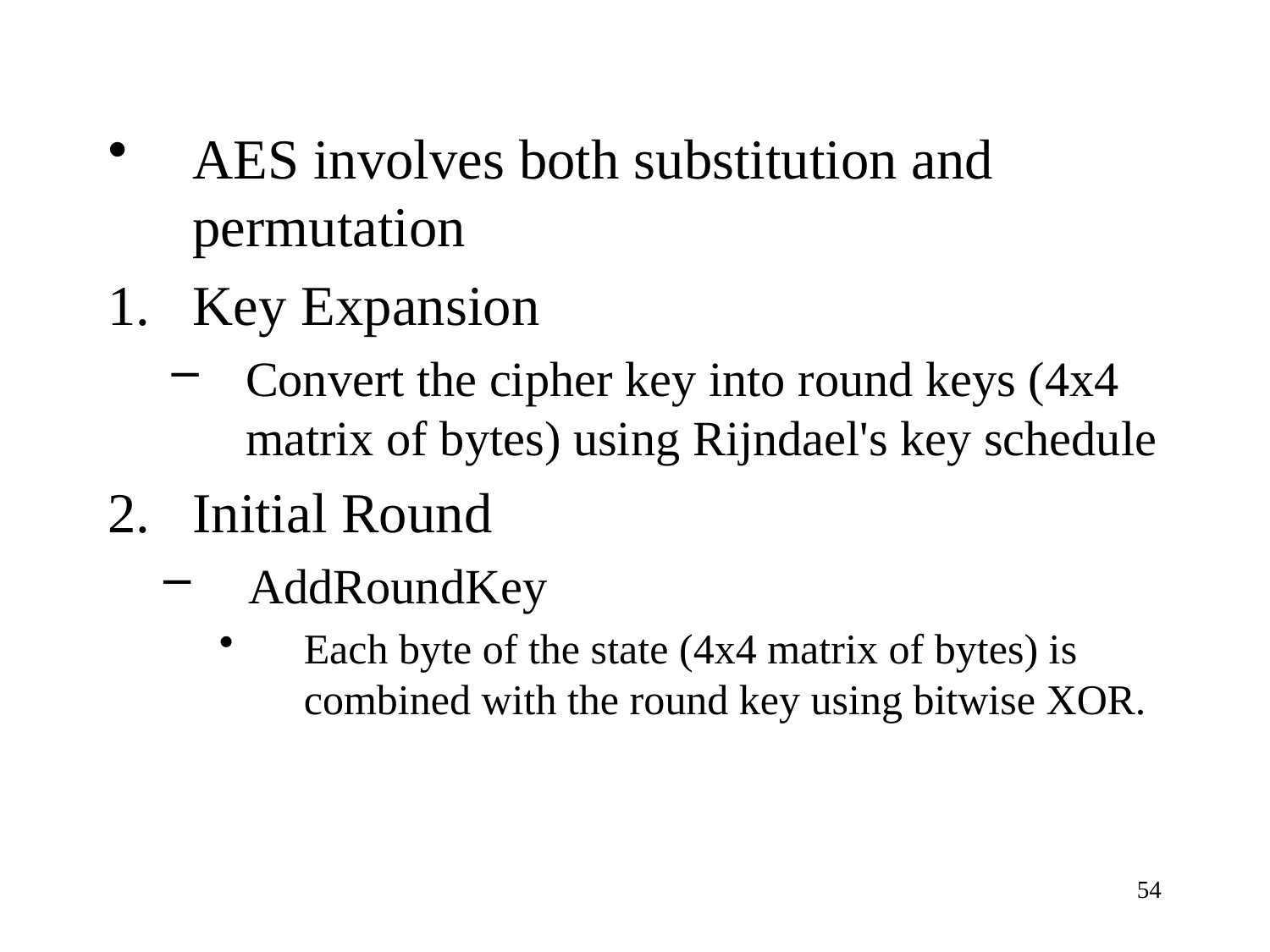

AES involves both substitution and permutation
Key Expansion
Convert the cipher key into round keys (4x4 matrix of bytes) using Rijndael's key schedule
Initial Round
AddRoundKey
Each byte of the state (4x4 matrix of bytes) is combined with the round key using bitwise XOR.

54